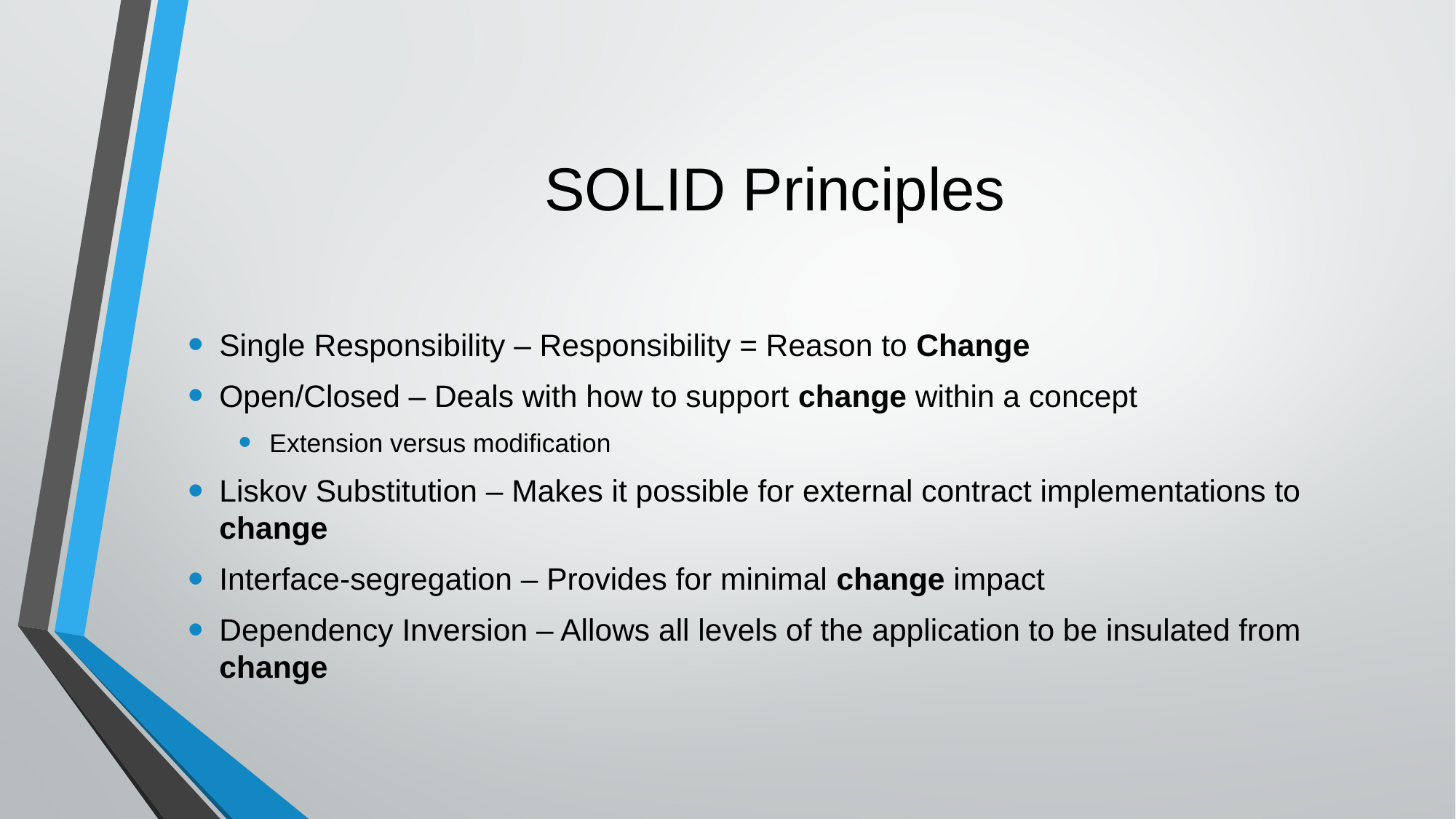

# SOLID Principles
Single Responsibility – Responsibility = Reason to Change
Open/Closed – Deals with how to support change within a concept
Extension versus modification
Liskov Substitution – Makes it possible for external contract implementations to change
Interface-segregation – Provides for minimal change impact
Dependency Inversion – Allows all levels of the application to be insulated from change